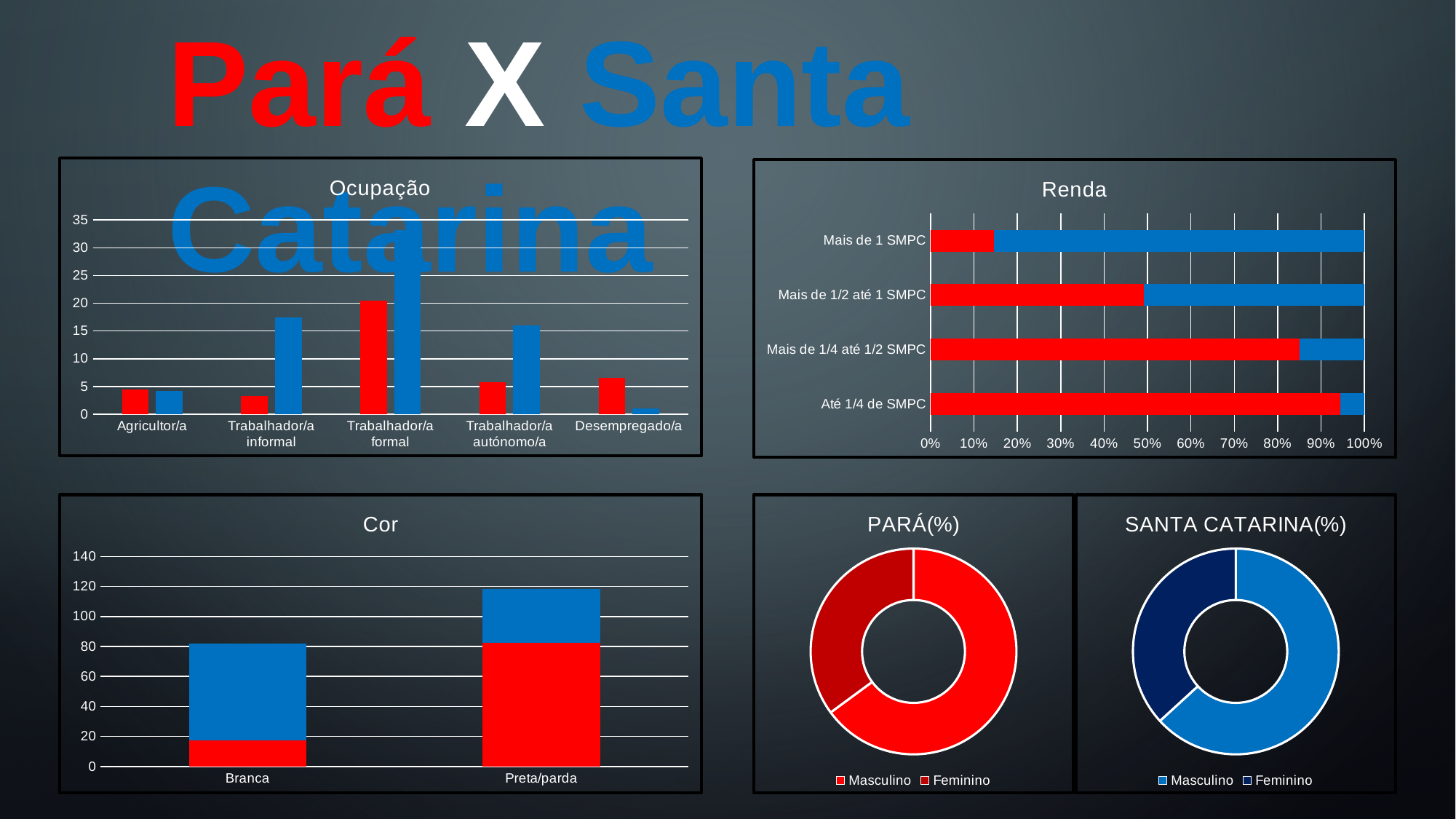

Pará X Santa Catarina

### Chart: Ocupação

| Category | PARÁ(%) | SANTA CATARINA(%) |
|---|---|---|
| Agricultor/a | 4.4 | 4.2 |
| Trabalhador/a informal | 3.25 | 17.4 |
| Trabalhador/a formal | 20.4 | 33.2 |
| Trabalhador/a autónomo/a | 5.8 | 16.0 |
| Desempregado/a | 6.6 | 1.0 |

### Chart: Renda

| Category | PARÁ(%) | SANTA CATARINA(%) |
|---|---|---|
| Até 1/4 de SMPC | 34.0 | 2.0 |
| Mais de 1/4 até 1/2 SMPC | 28.4 | 5.0 |
| Mais de 1/2 até 1 SMPC | 26.4 | 27.3 |
| Mais de 1 SMPC | 11.2 | 65.7 |

### Chart: Cor

| Category | PARÁ(%) | SANTA CATARINA(%) |
|---|---|---|
| Branca | 17.6 | 64.3 |
| Preta/parda | 82.4 | 35.7 |

### Chart:

| Category | PARÁ(%) |
|---|---|
| Masculino | 64.9 |
| Feminino | 35.1 |

### Chart:

| Category | SANTA CATARINA(%) |
|---|---|
| Masculino | 63.2 |
| Feminino | 36.8 |